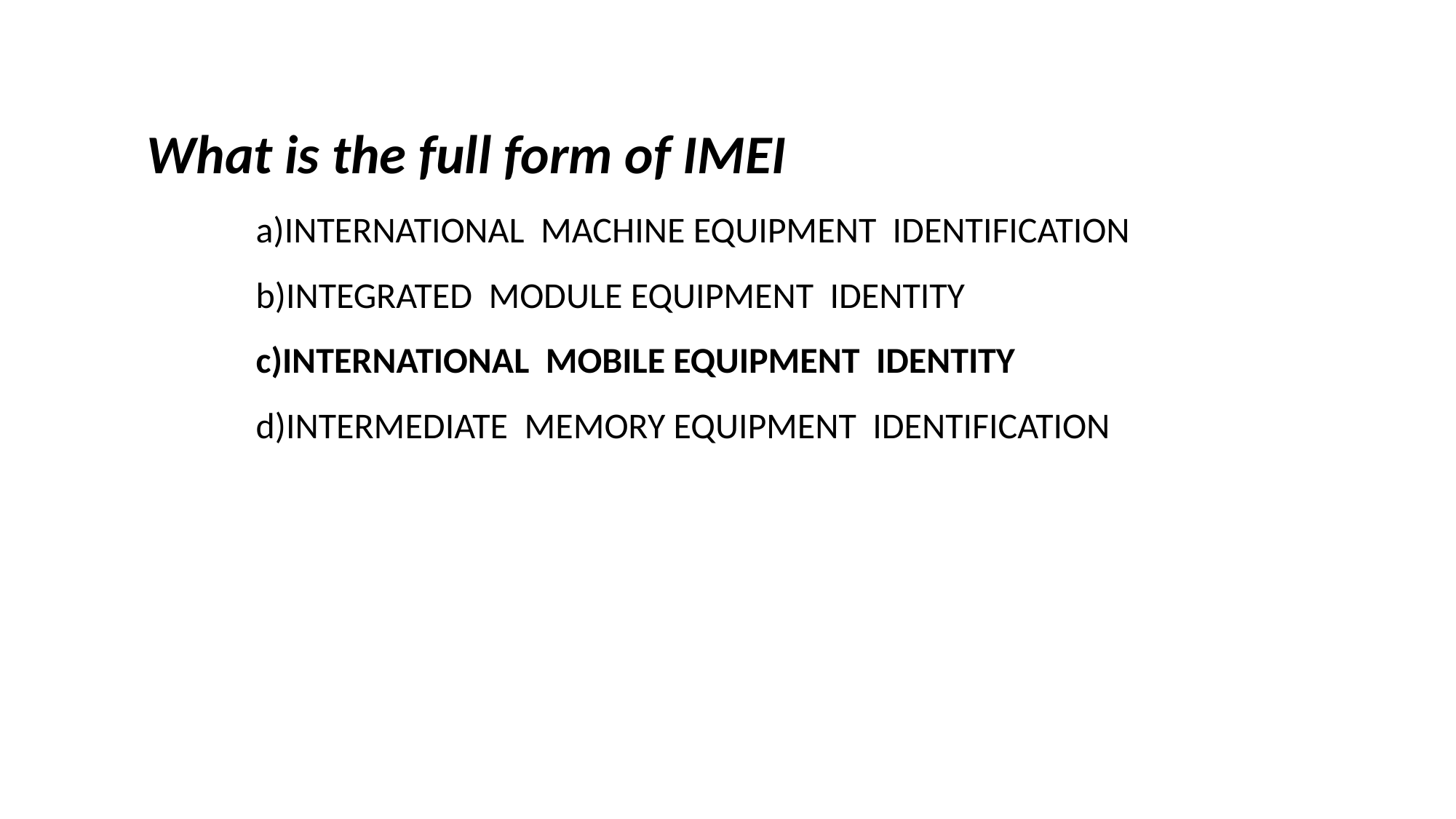

What is the full form of IMEI
	a)INTERNATIONAL  MACHINE EQUIPMENT  IDENTIFICATION
	b)INTEGRATED  MODULE EQUIPMENT  IDENTITY
	c)INTERNATIONAL  MOBILE EQUIPMENT  IDENTITY
	d)INTERMEDIATE  MEMORY EQUIPMENT  IDENTIFICATION